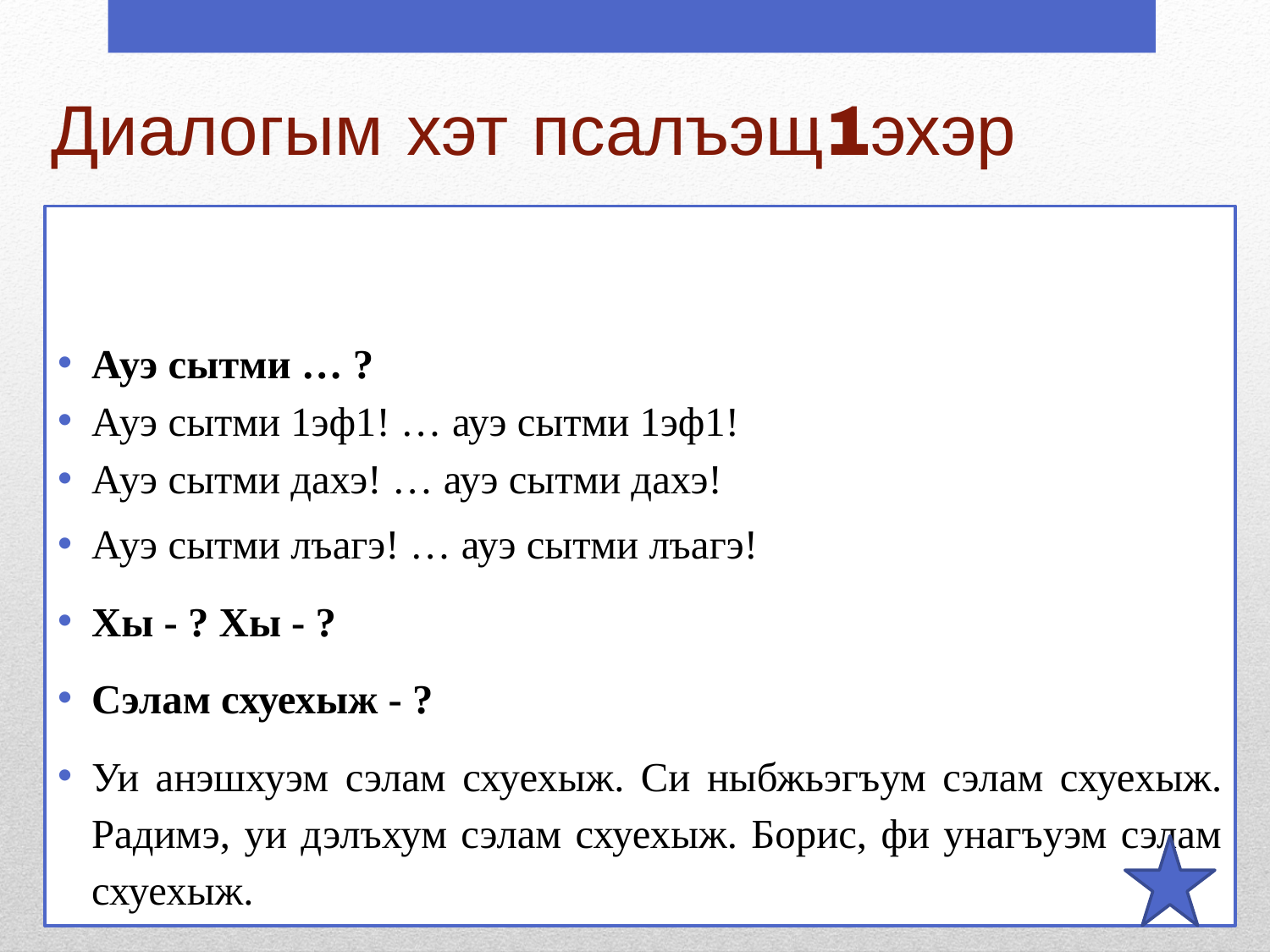

# Диалогым хэт псалъэщ1эхэр

Ауэ сытми … ?
Ауэ сытми 1эф1! … ауэ сытми 1эф1!
Ауэ сытми дахэ! … ауэ сытми дахэ!
Ауэ сытми лъагэ! … ауэ сытми лъагэ!
Хы - ? Хы - ?
Сэлам схуехыж - ?
Уи анэшхуэм сэлам схуехыж. Си ныбжьэгъум сэлам схуехыж. Радимэ, уи дэлъхум сэлам схуехыж. Борис, фи унагъуэм сэлам схуехыж.